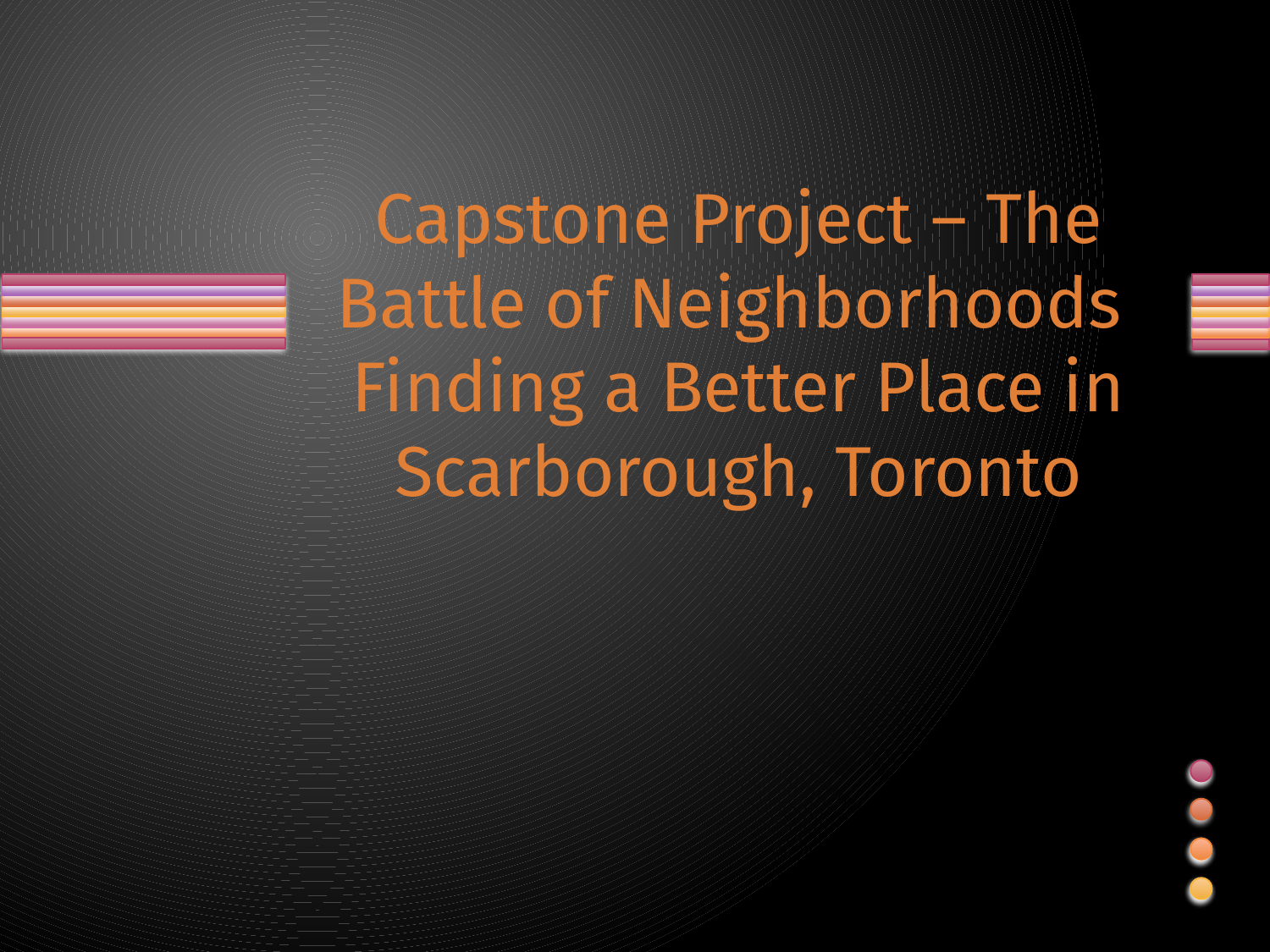

# Capstone Project – The Battle of Neighborhoods  Finding a Better Place in Scarborough, Toronto